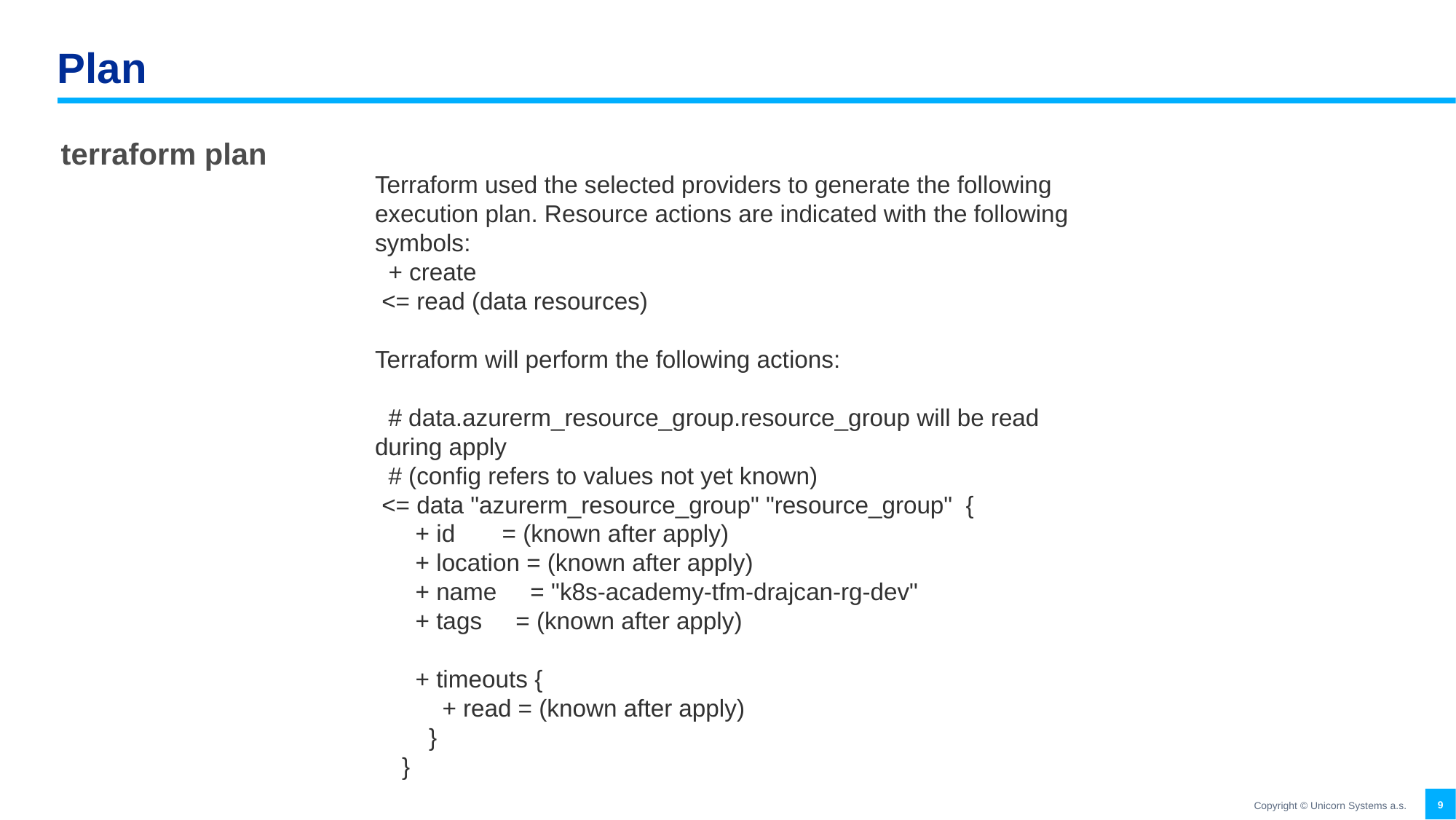

# Plan
terraform plan
Terraform used the selected providers to generate the following execution plan. Resource actions are indicated with the following symbols:
  + create
 <= read (data resources)

Terraform will perform the following actions:

  # data.azurerm_resource_group.resource_group will be read during apply
  # (config refers to values not yet known)
 <= data "azurerm_resource_group" "resource_group"  {
      + id       = (known after apply)
      + location = (known after apply)
      + name     = "k8s-academy-tfm-drajcan-rg-dev"
      + tags     = (known after apply)

      + timeouts {
          + read = (known after apply)
        }
    }
9
Copyright © Unicorn Systems a.s.